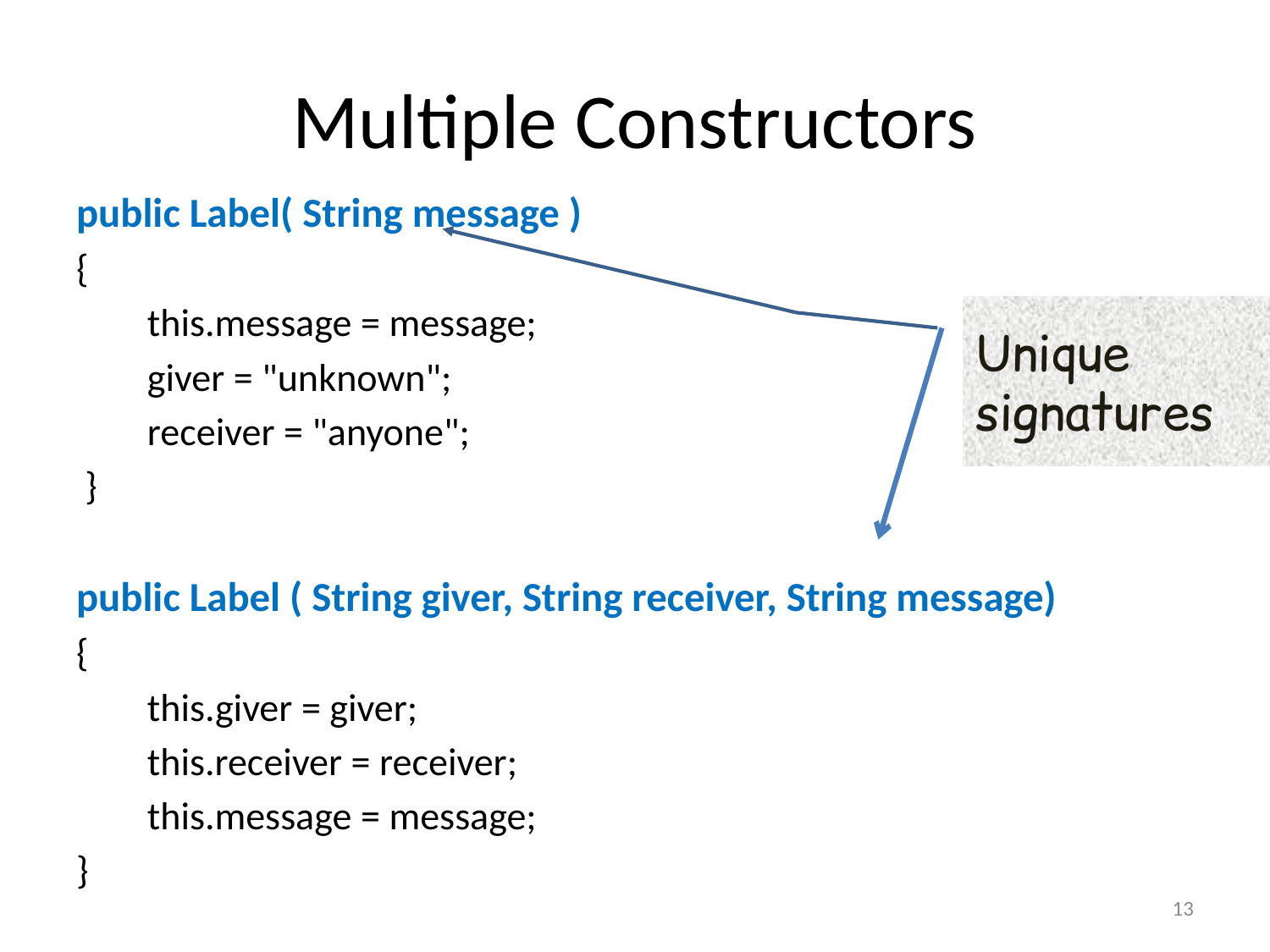

# Multiple Constructors
public Label( String message )
{
        this.message = message;
        giver = "unknown";
        receiver = "anyone";
 }

public Label ( String giver, String receiver, String message)
{
        this.giver = giver;
        this.receiver = receiver;
        this.message = message;
}
Unique signatures
13